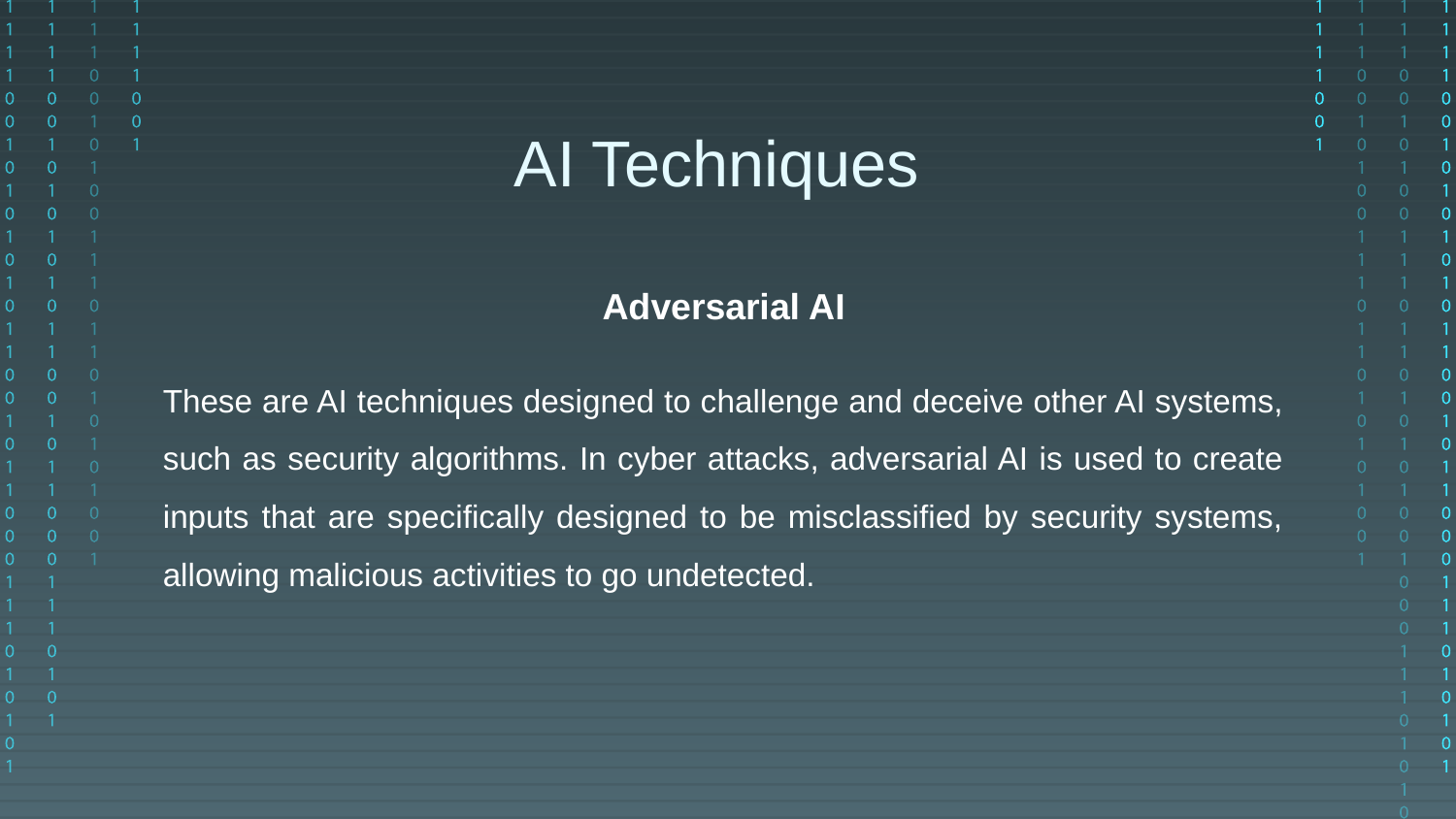

# AI Techniques
Adversarial AI

These are AI techniques designed to challenge and deceive other AI systems, such as security algorithms. In cyber attacks, adversarial AI is used to create inputs that are specifically designed to be misclassified by security systems, allowing malicious activities to go undetected.